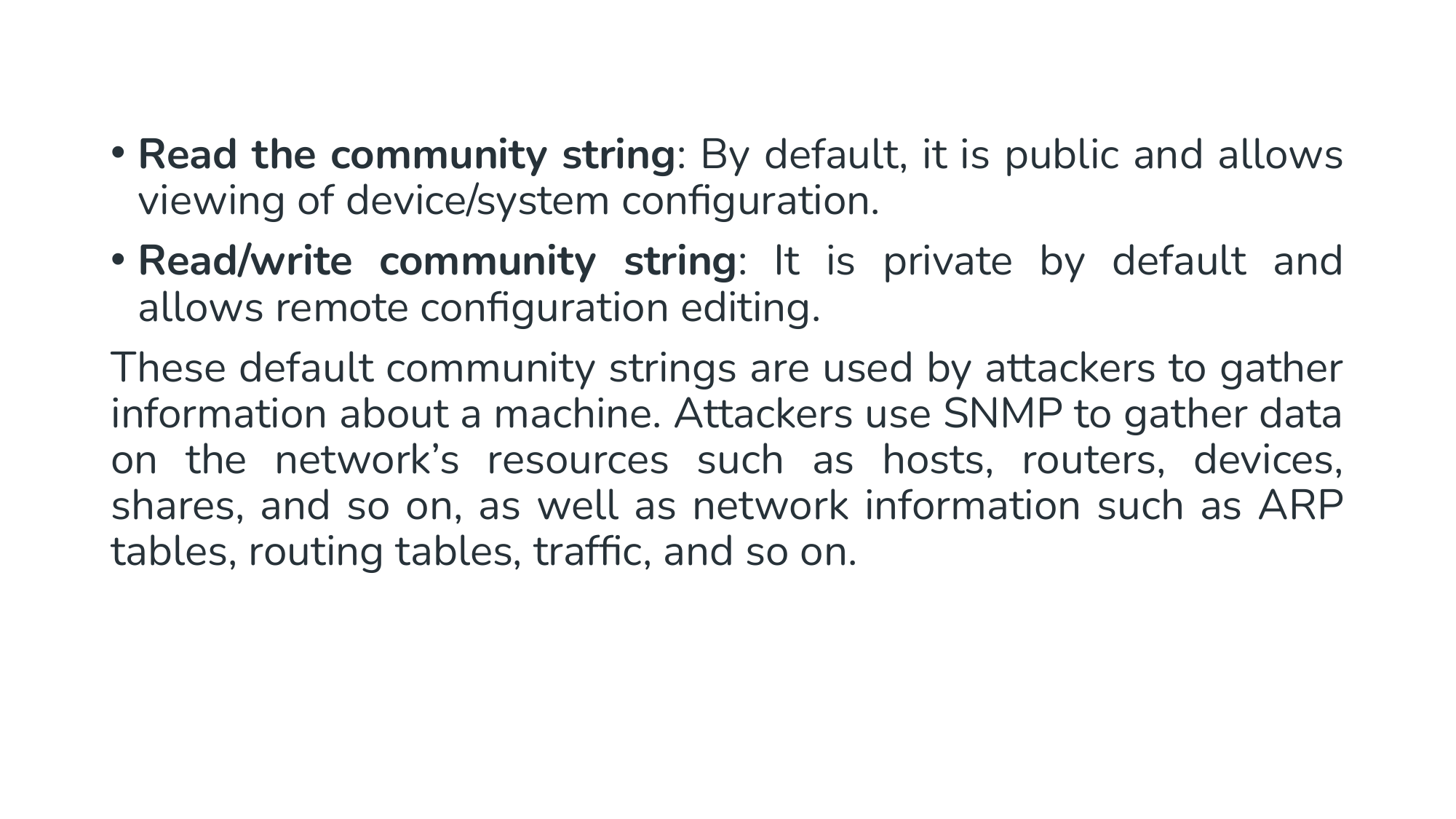

Read the community string: By default, it is public and allows viewing of device/system configuration.
Read/write community string: It is private by default and allows remote configuration editing.
These default community strings are used by attackers to gather information about a machine. Attackers use SNMP to gather data on the network’s resources such as hosts, routers, devices, shares, and so on, as well as network information such as ARP tables, routing tables, traffic, and so on.